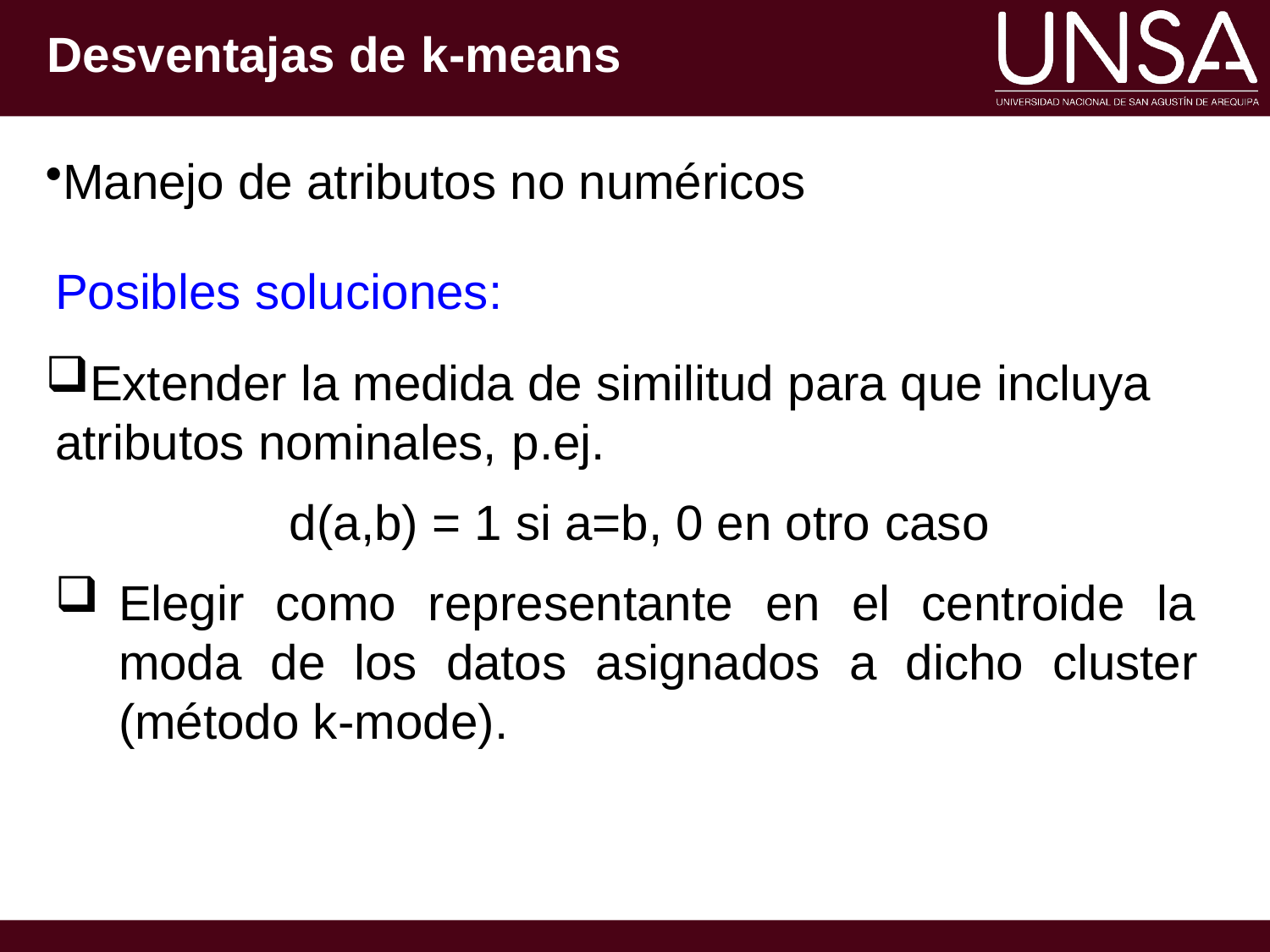

Desventajas de k-means
Manejo de atributos no numéricos  Posibles soluciones:
Extender la medida de similitud para que incluya  atributos nominales, p.ej.
d(a,b) = 1 si a=b, 0 en otro caso
Elegir como representante en el centroide la  moda de los datos asignados a dicho cluster  (método k-mode).